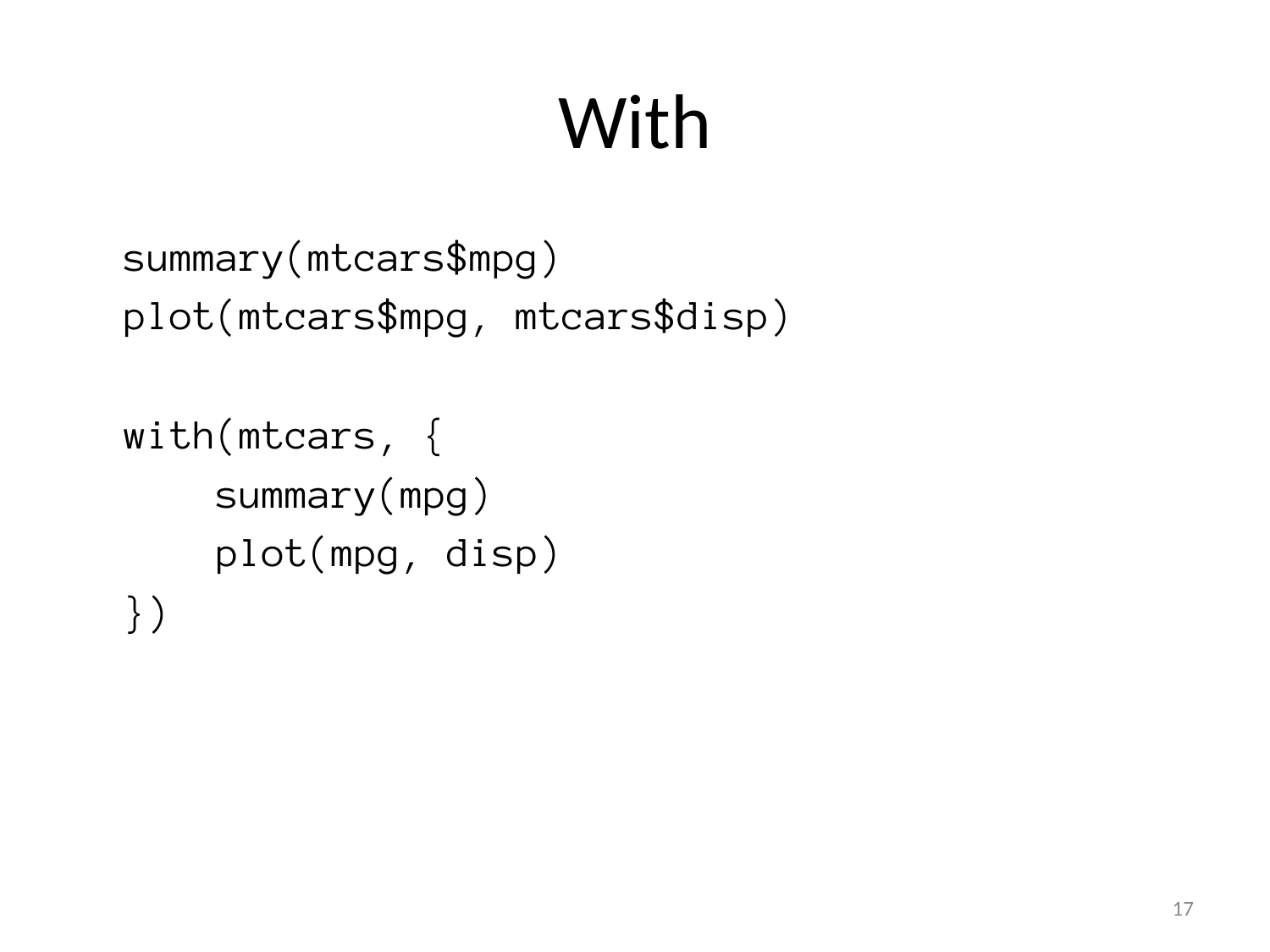

# With
summary(mtcars$mpg)
plot(mtcars$mpg, mtcars$disp)

with(mtcars, {
    summary(mpg)
    plot(mpg, disp)
})

17